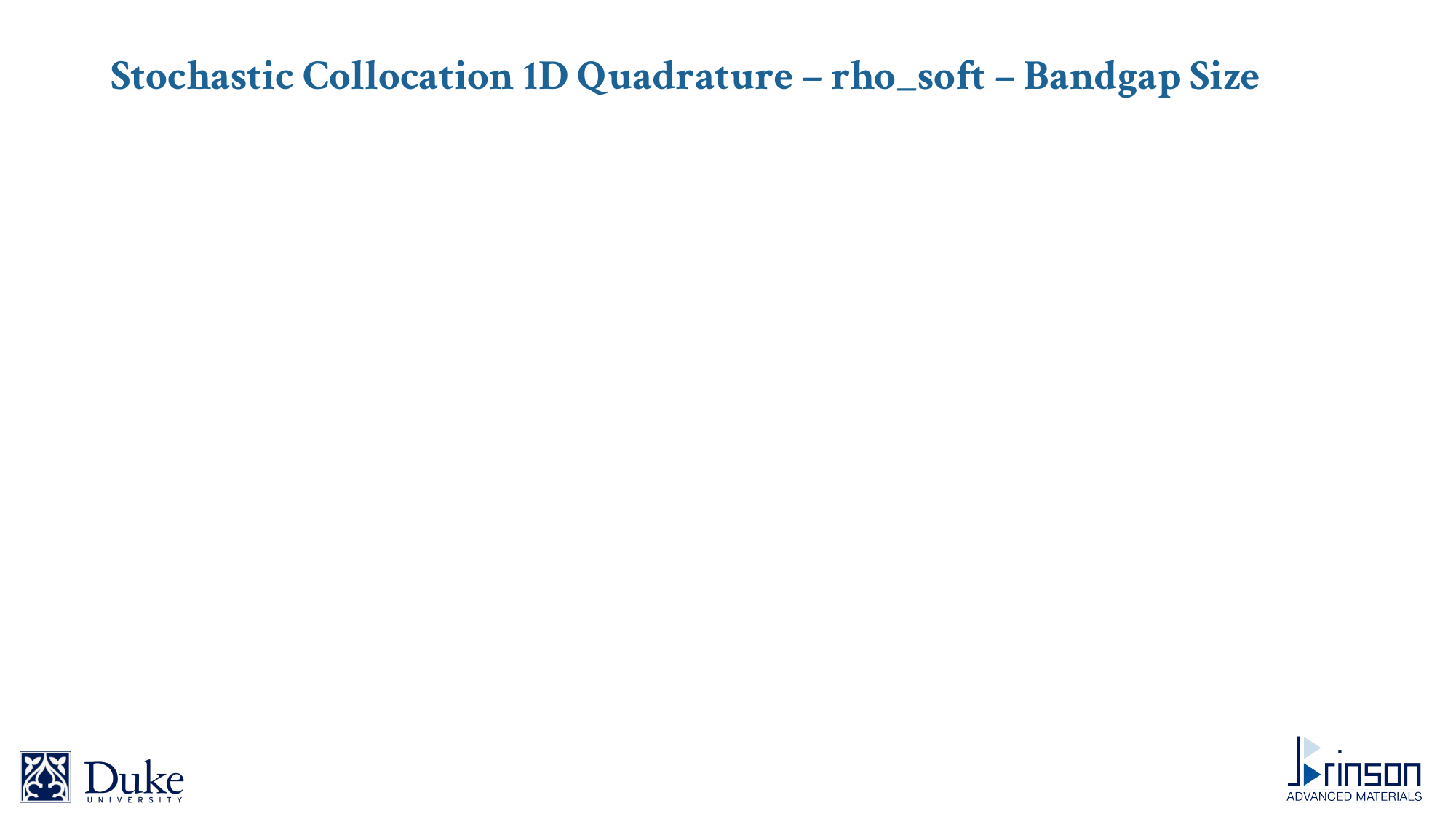

# Stochastic Collocation 1D Quadrature – rho_soft – Bandgap Size